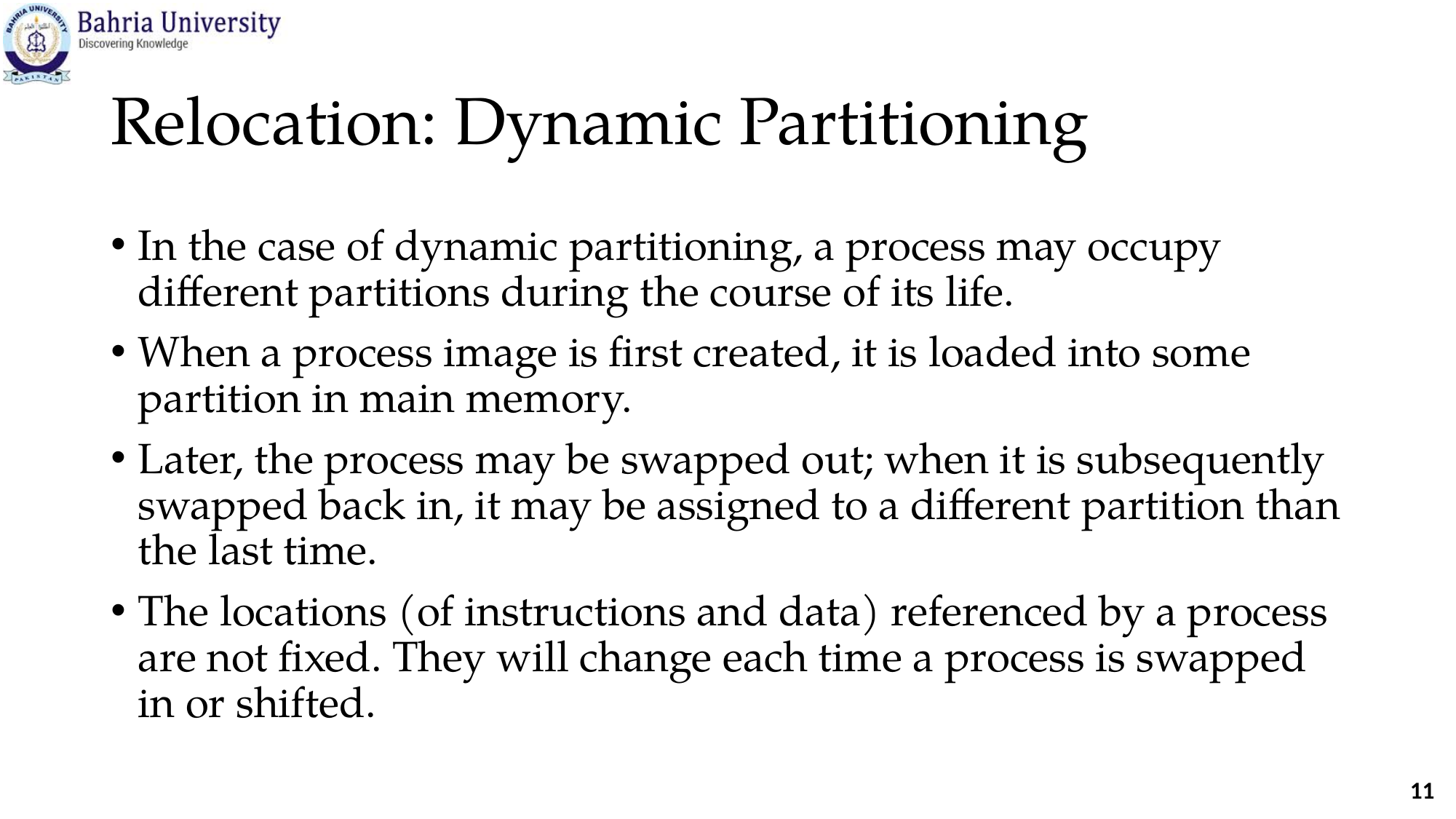

# Relocation: Dynamic Partitioning
In the case of dynamic partitioning, a process may occupy different partitions during the course of its life.
When a process image is first created, it is loaded into some partition in main memory.
Later, the process may be swapped out; when it is subsequently swapped back in, it may be assigned to a different partition than the last time.
The locations (of instructions and data) referenced by a process are not fixed. They will change each time a process is swapped in or shifted.
11